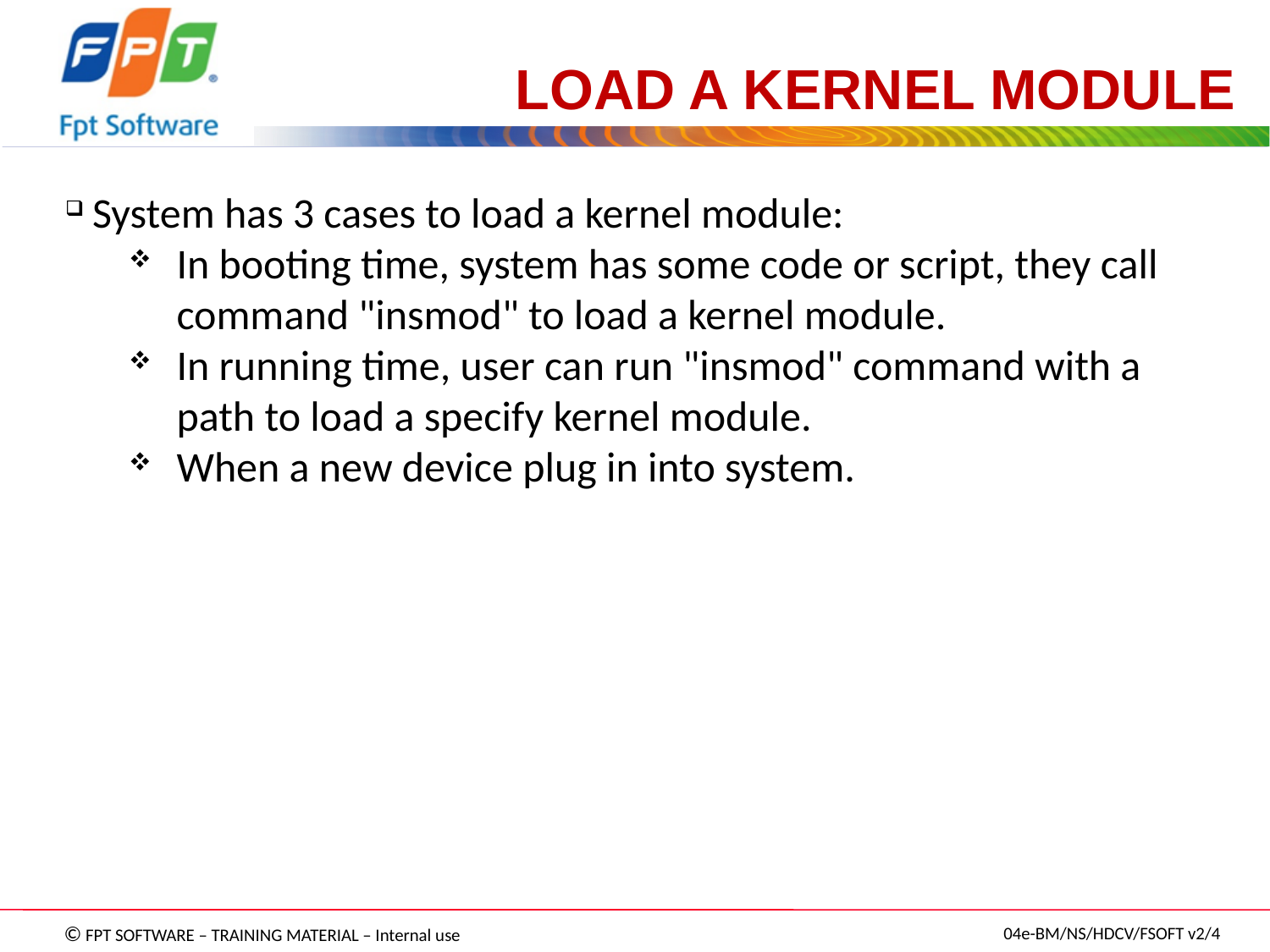

LOAD A KERNEL MODULE
 System has 3 cases to load a kernel module:
In booting time, system has some code or script, they call command "insmod" to load a kernel module.
In running time, user can run "insmod" command with a path to load a specify kernel module.
When a new device plug in into system.